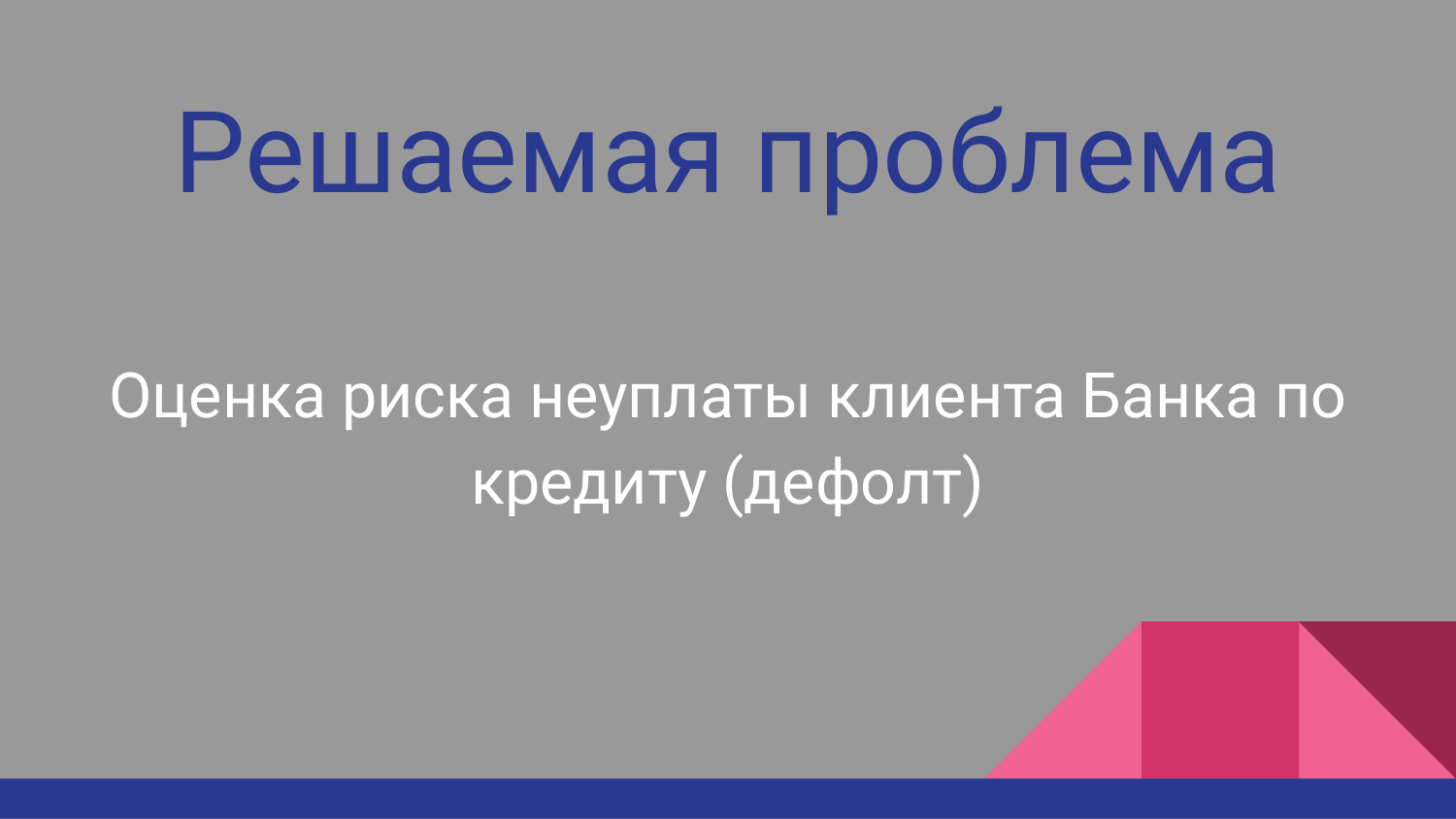

# Решаемая проблема
Оценка риска неуплаты клиента Банка по кредиту (дефолт)